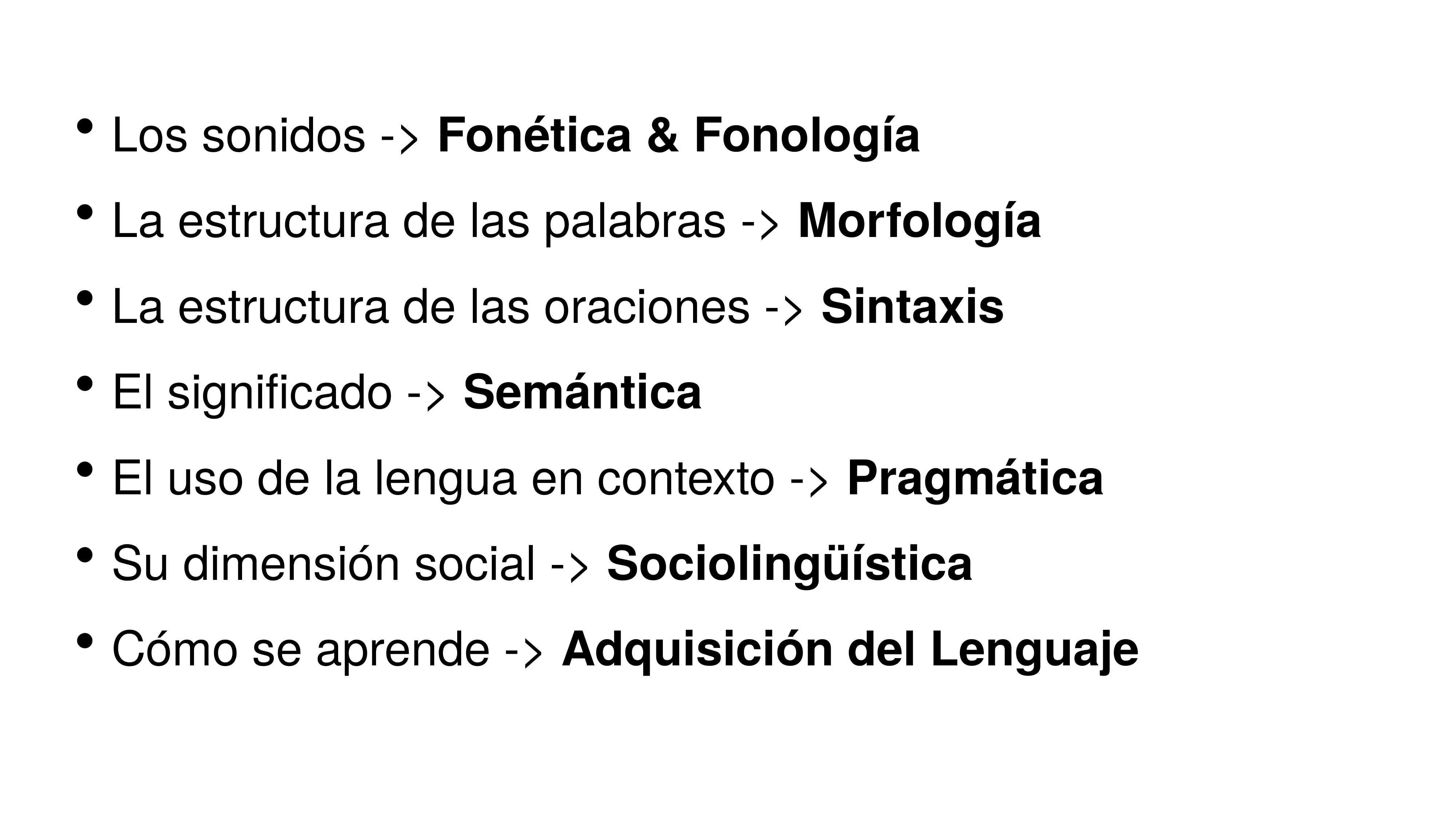

Los sonidos -> Fonética & Fonología
La estructura de las palabras -> Morfología
La estructura de las oraciones -> Sintaxis
El significado -> Semántica
El uso de la lengua en contexto -> Pragmática
Su dimensión social -> Sociolingüística
Cómo se aprende -> Adquisición del Lenguaje